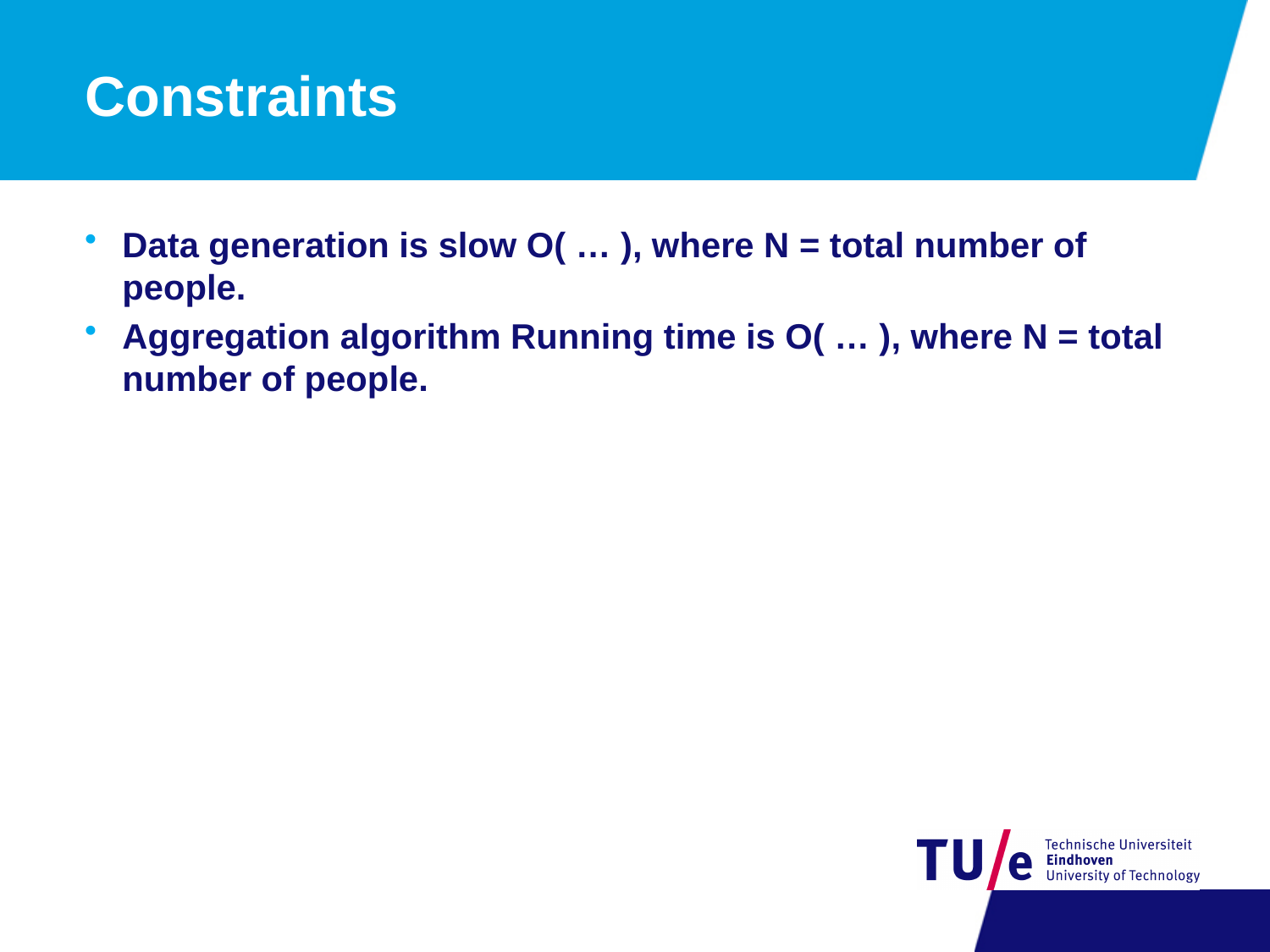

# Constraints
Data generation is slow O( … ), where N = total number of people.
Aggregation algorithm Running time is O( … ), where N = total number of people.